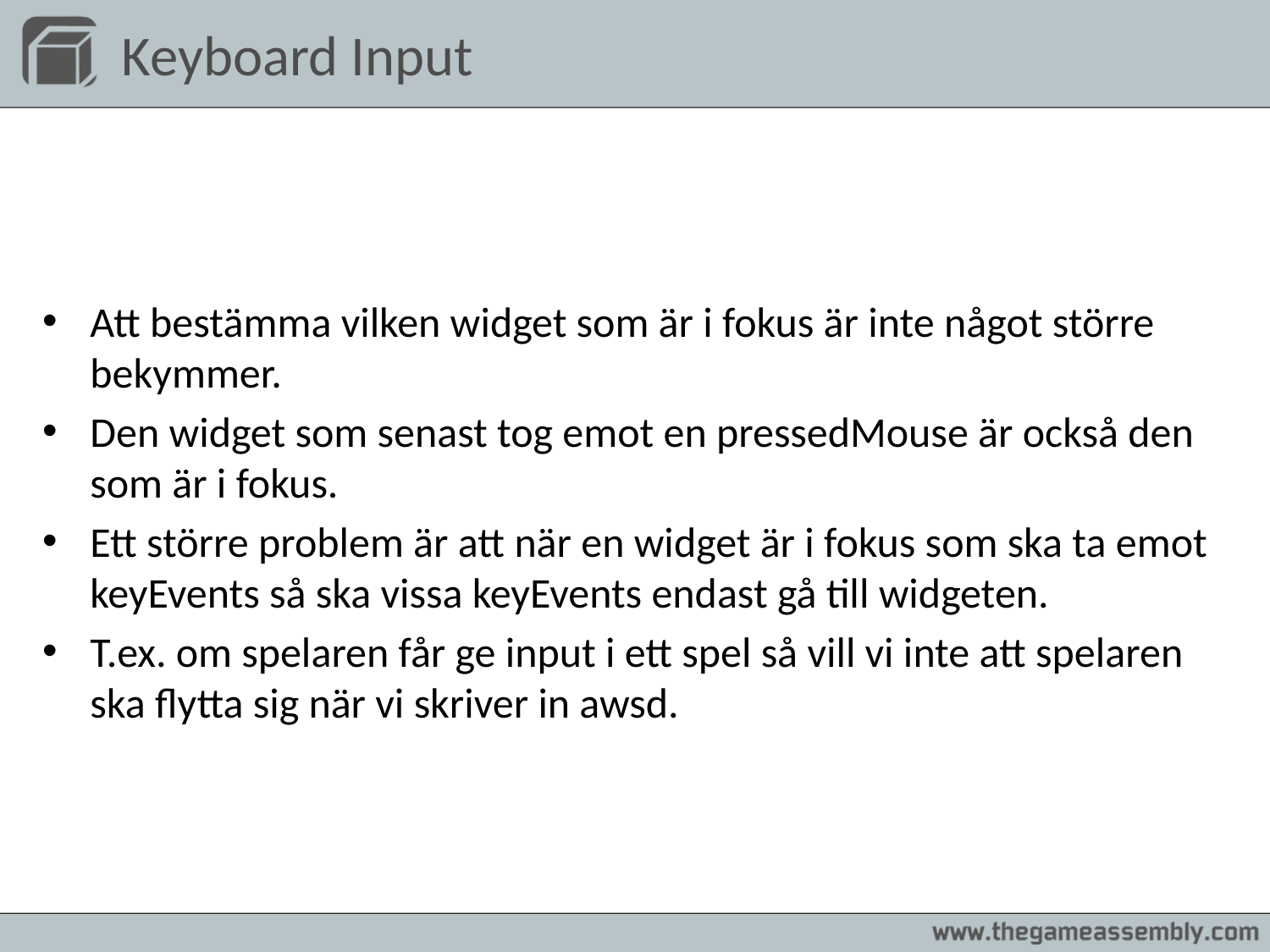

# Keyboard Input
Att bestämma vilken widget som är i fokus är inte något större bekymmer.
Den widget som senast tog emot en pressedMouse är också den som är i fokus.
Ett större problem är att när en widget är i fokus som ska ta emot keyEvents så ska vissa keyEvents endast gå till widgeten.
T.ex. om spelaren får ge input i ett spel så vill vi inte att spelaren ska flytta sig när vi skriver in awsd.